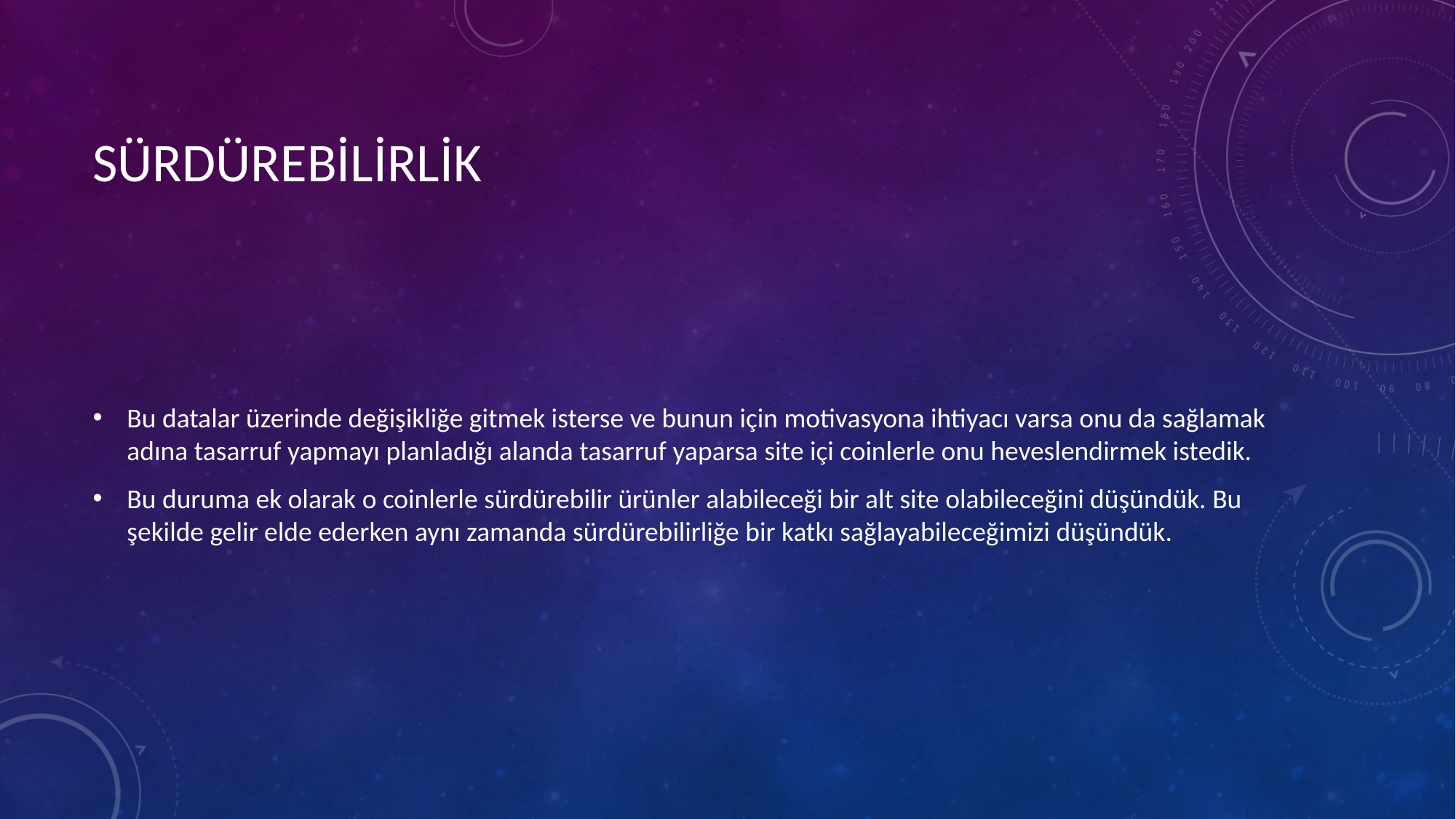

# sürdürebilirlik
Bu datalar üzerinde değişikliğe gitmek isterse ve bunun için motivasyona ihtiyacı varsa onu da sağlamak adına tasarruf yapmayı planladığı alanda tasarruf yaparsa site içi coinlerle onu heveslendirmek istedik.
Bu duruma ek olarak o coinlerle sürdürebilir ürünler alabileceği bir alt site olabileceğini düşündük. Bu şekilde gelir elde ederken aynı zamanda sürdürebilirliğe bir katkı sağlayabileceğimizi düşündük.